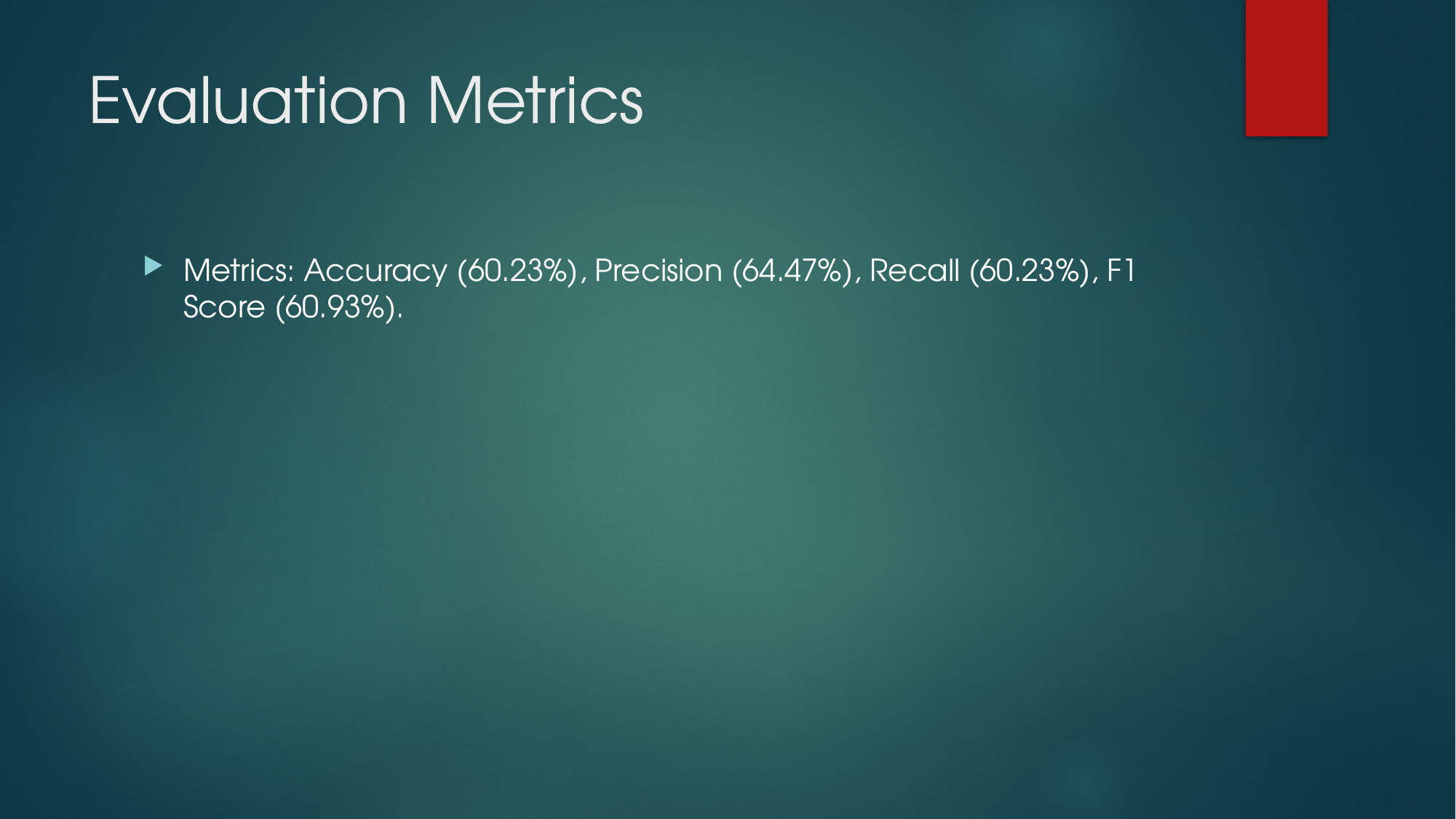

# Evaluation Metrics
Metrics: Accuracy (60.23%), Precision (64.47%), Recall (60.23%), F1 Score (60.93%).